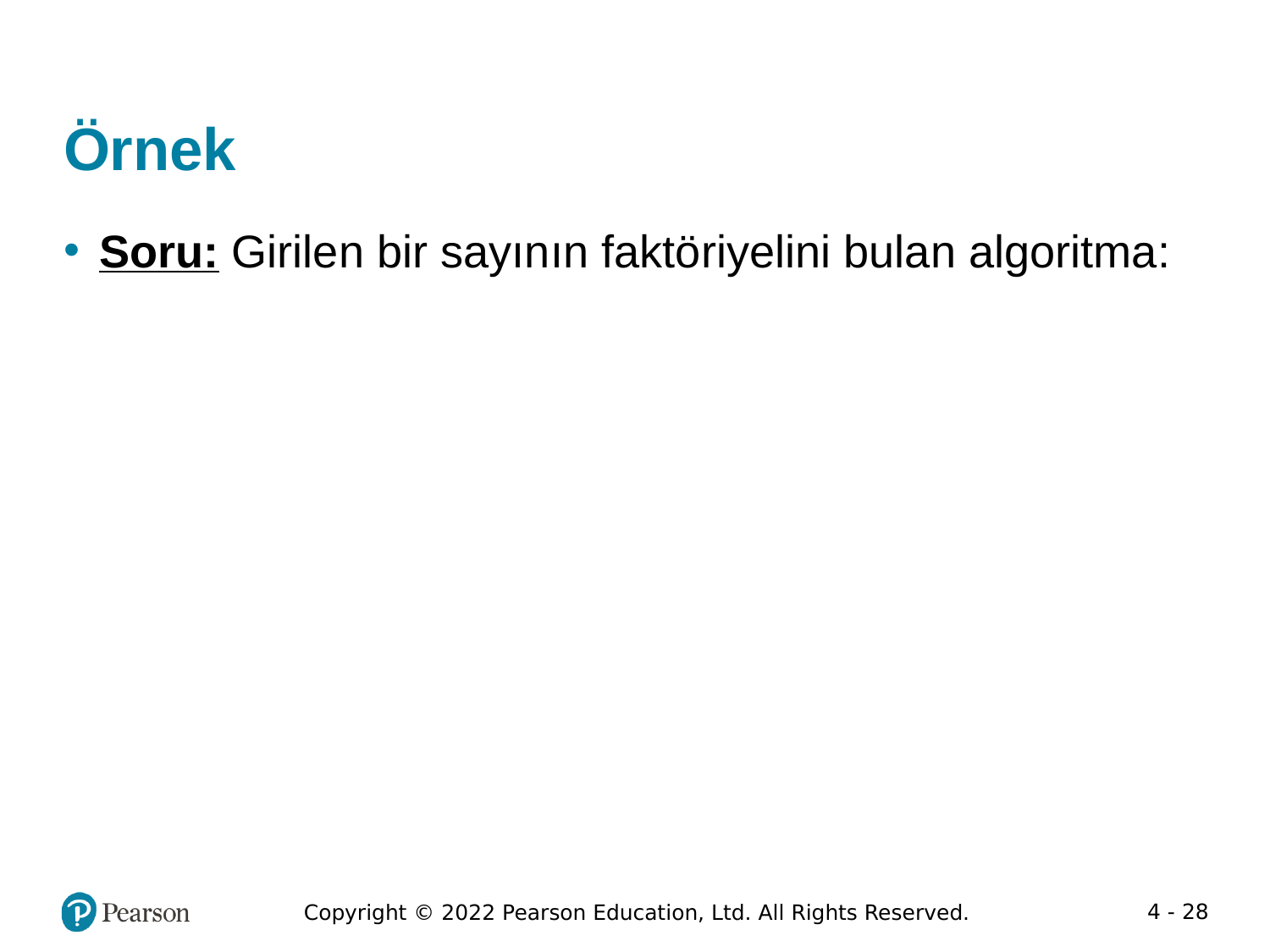

# Örnek
Soru: Girilen bir sayının faktöriyelini bulan algoritma: